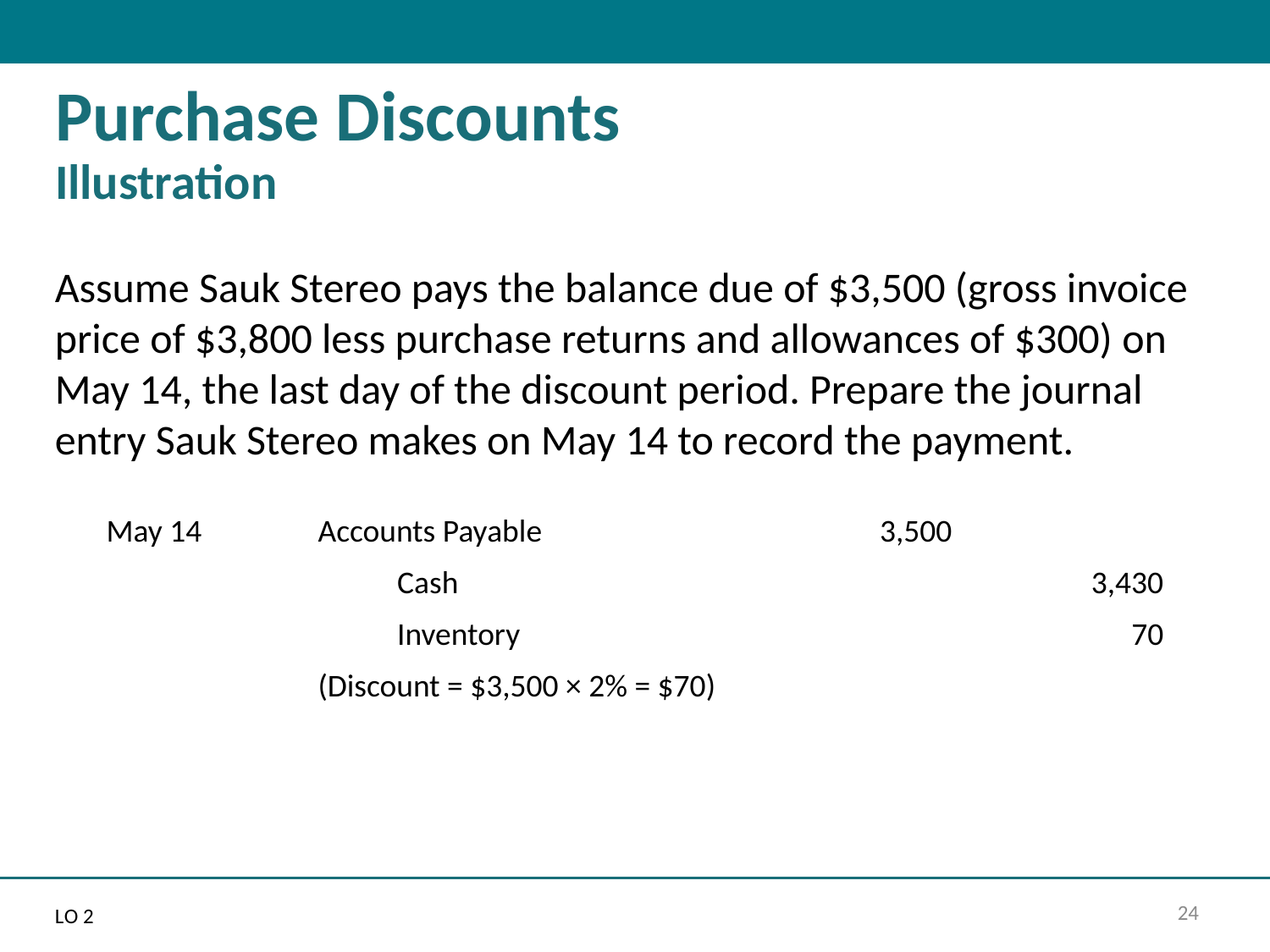

# Purchase Discounts Illustration
Assume Sauk Stereo pays the balance due of $3,500 (gross invoice price of $3,800 less purchase returns and allowances of $300) on May 14, the last day of the discount period. Prepare the journal entry Sauk Stereo makes on May 14 to record the payment.
| May 14 | Accounts Payable | 3,500 |  |
| --- | --- | --- | --- |
|  | Cash |  | 3,430 |
|  | Inventory |  | 70 |
|  | (Discount = $3,500 × 2% = $70) |  |  |
L O 2